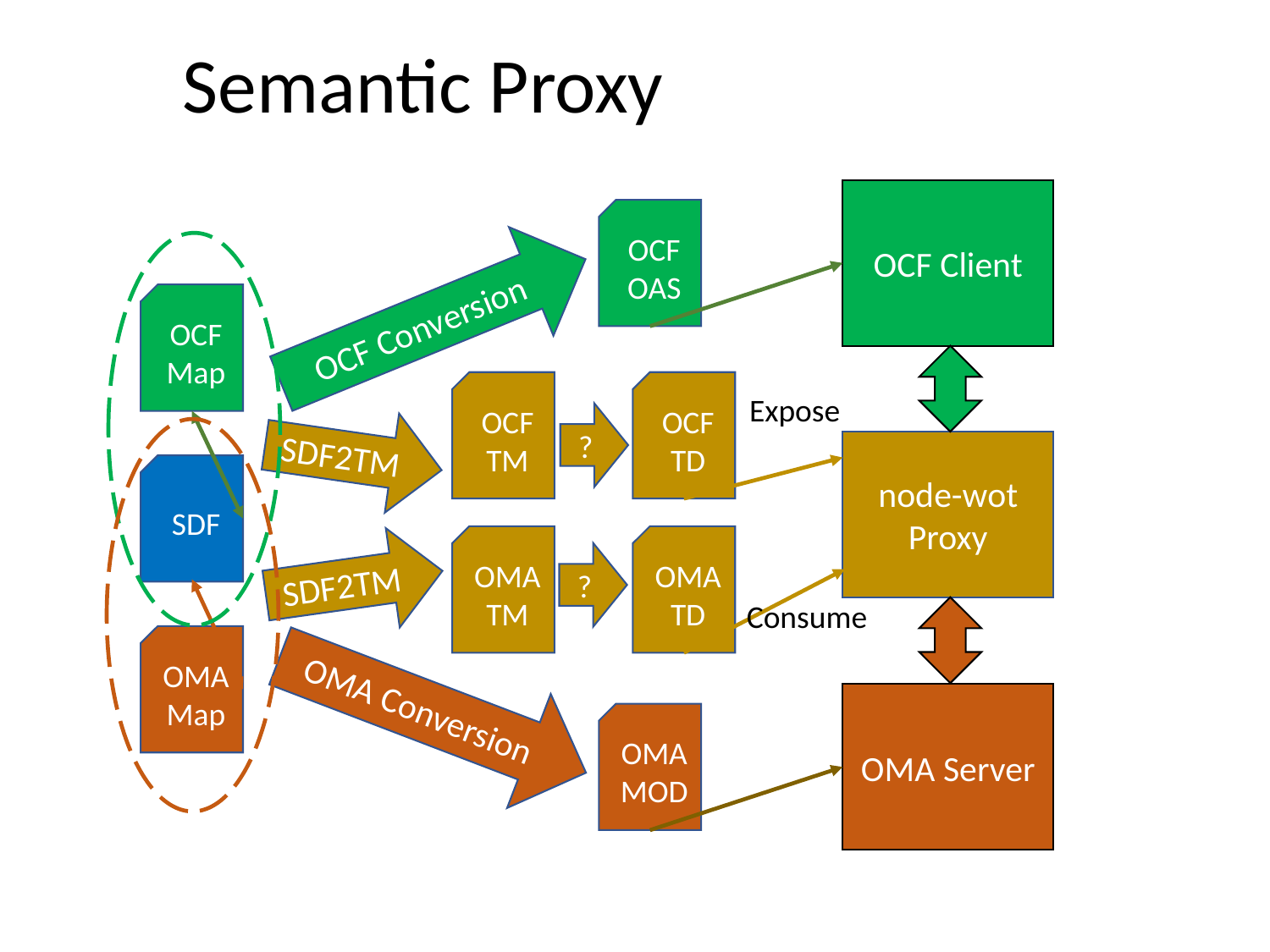

# Semantic Proxy
OCF Client
OCF OAS

OCF Conversion
OCFMap

OCF TD
OCF TM
Expose
?
SDF2TM

node-wot Proxy
SDF
OMA TM
OMA TD
SDF2TM
?
Consume

OMA Map
OMA Conversion
OMA Server
OMA MOD